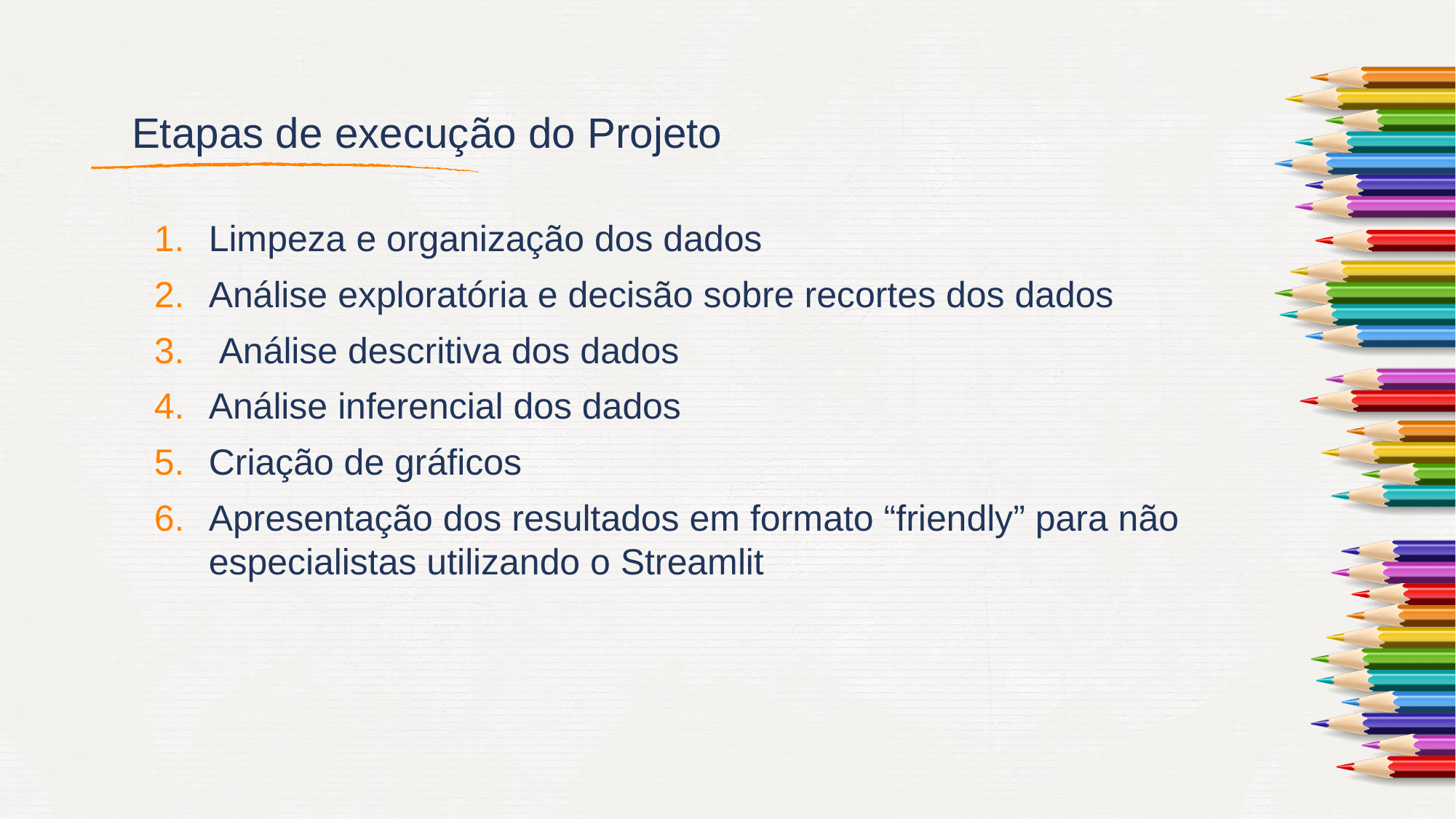

# Etapas de execução do Projeto
Limpeza e organização dos dados
Análise exploratória e decisão sobre recortes dos dados
 Análise descritiva dos dados
Análise inferencial dos dados
Criação de gráficos
Apresentação dos resultados em formato “friendly” para não especialistas utilizando o Streamlit